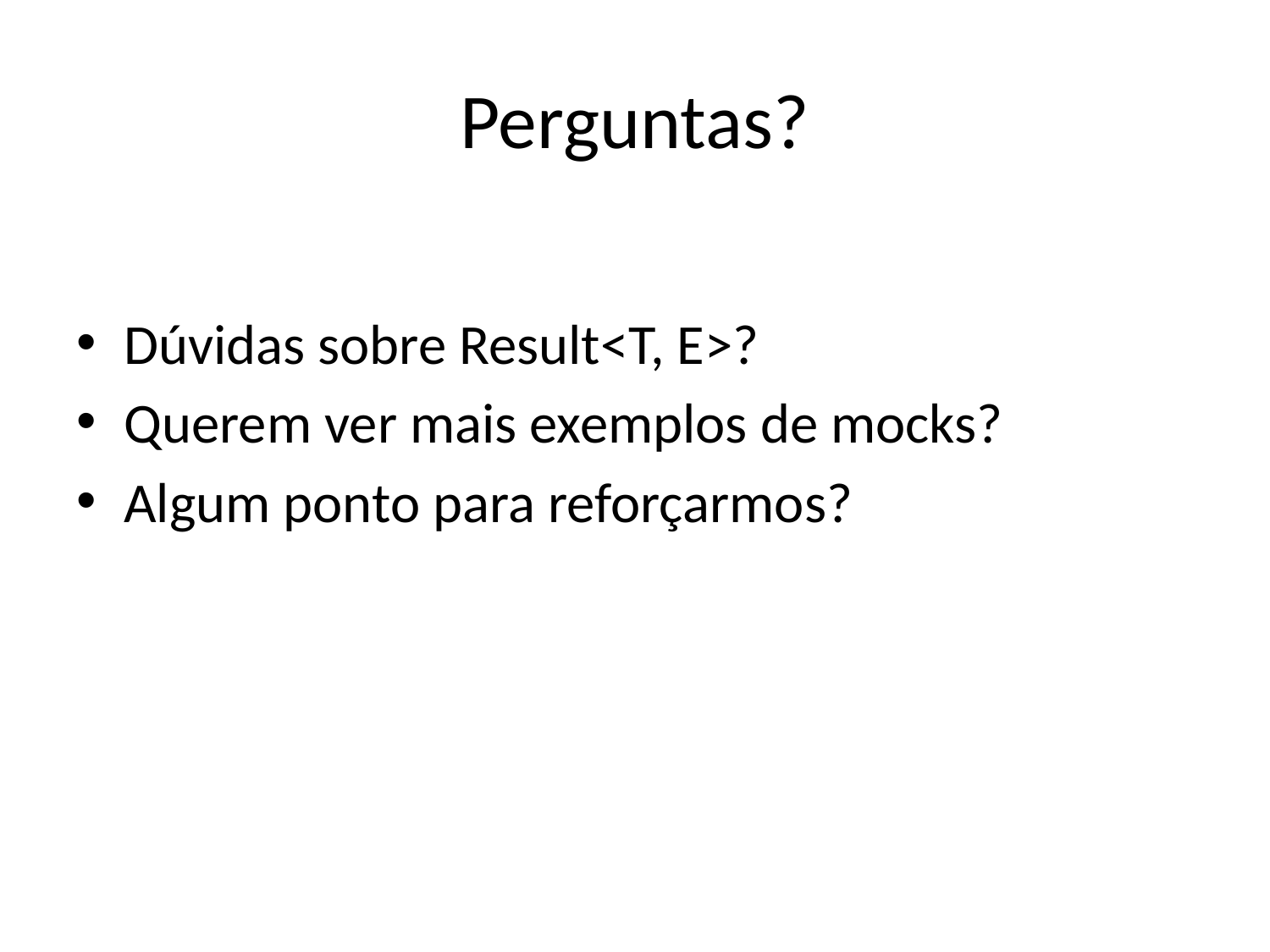

# Perguntas?

Dúvidas sobre Result<T, E>?
Querem ver mais exemplos de mocks?
Algum ponto para reforçarmos?